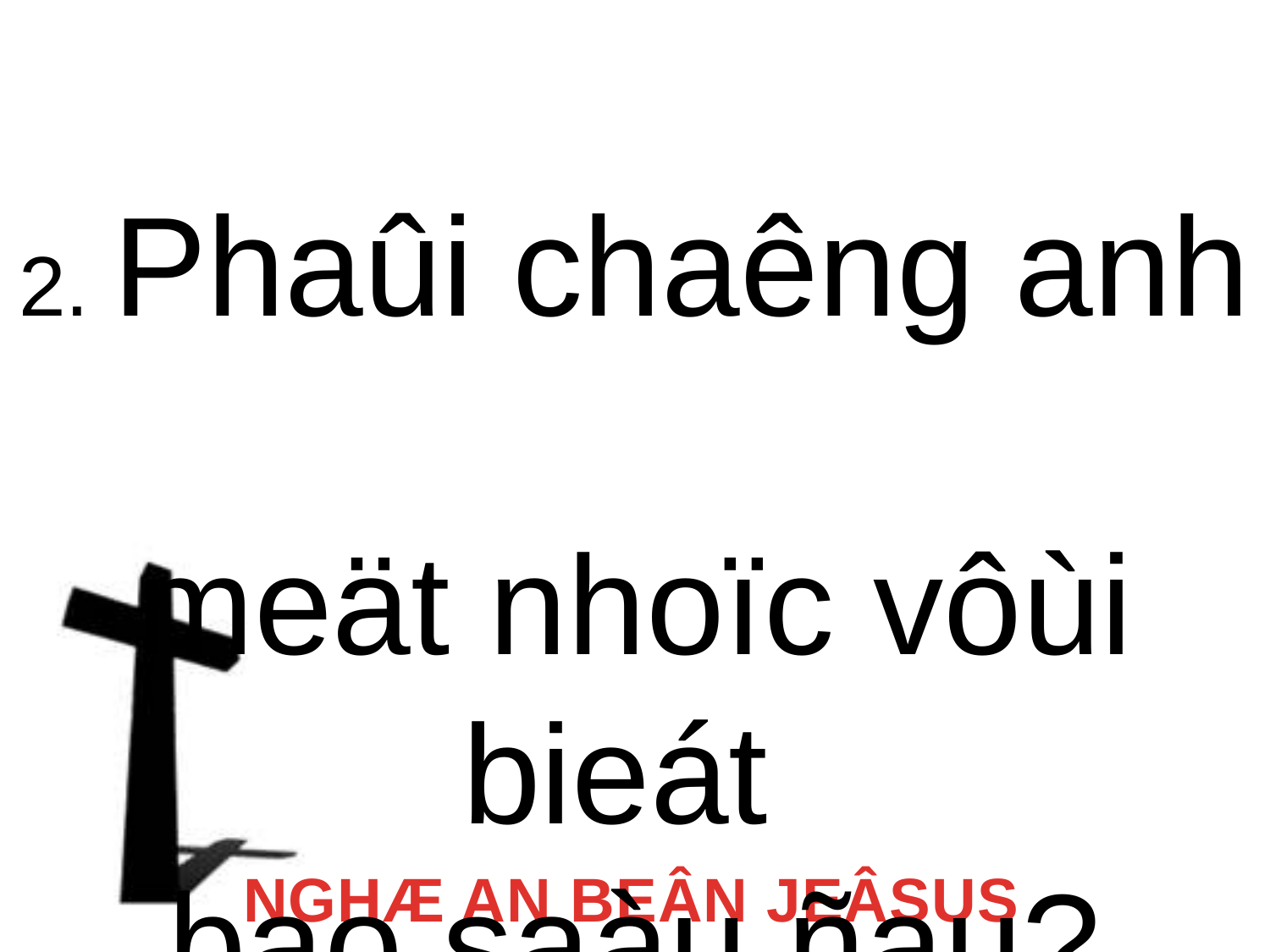

2. Phaûi chaêng anh
meät nhoïc vôùi bieát
bao saàu ñau?
NGHÆ AN BEÂN JEÂSUS